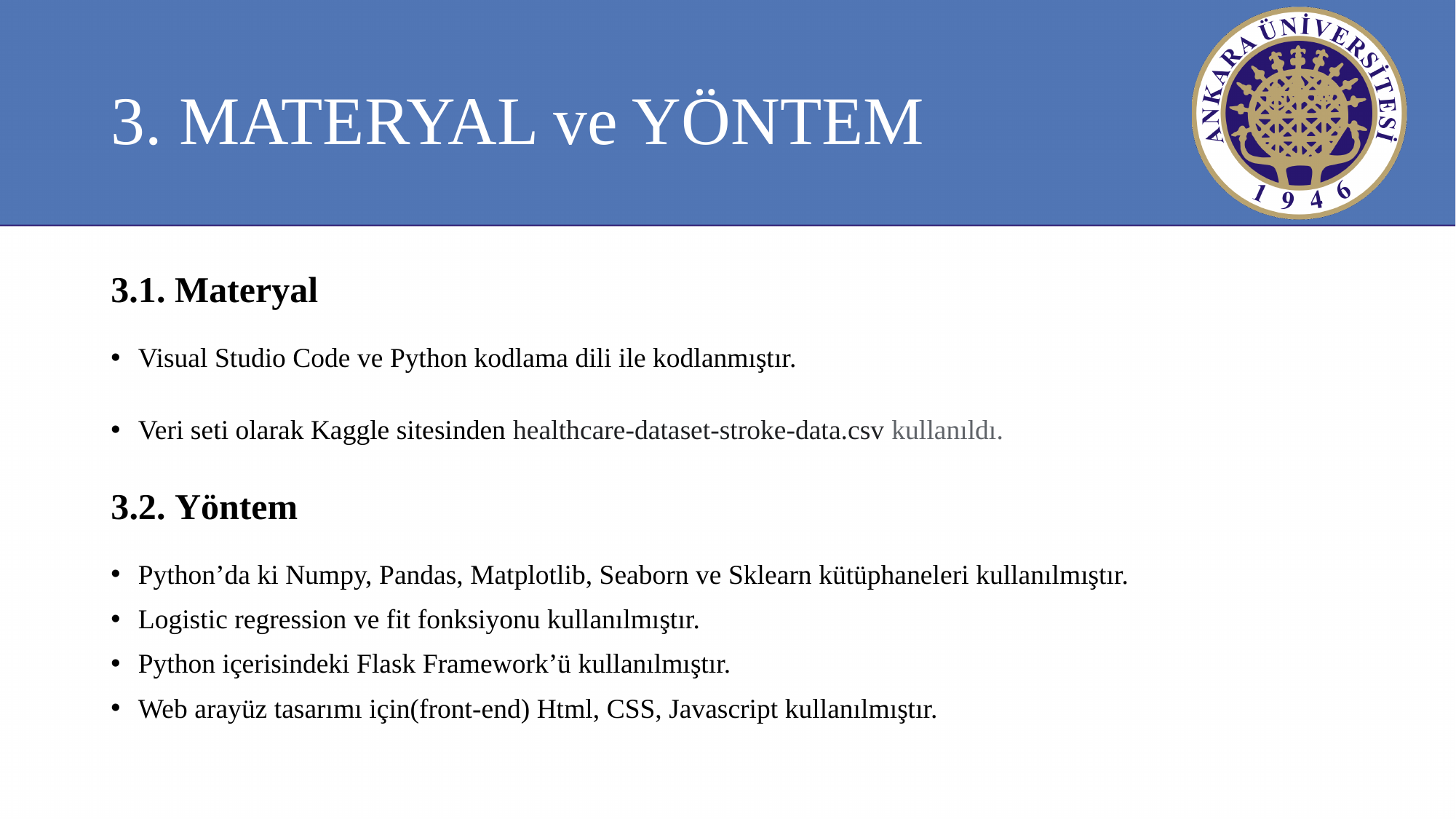

# 3. MATERYAL ve YÖNTEM
3.1. Materyal
Visual Studio Code ve Python kodlama dili ile kodlanmıştır.
Veri seti olarak Kaggle sitesinden healthcare-dataset-stroke-data.csv kullanıldı.
3.2. Yöntem
Python’da ki Numpy, Pandas, Matplotlib, Seaborn ve Sklearn kütüphaneleri kullanılmıştır.
Logistic regression ve fit fonksiyonu kullanılmıştır.
Python içerisindeki Flask Framework’ü kullanılmıştır.
Web arayüz tasarımı için(front-end) Html, CSS, Javascript kullanılmıştır.